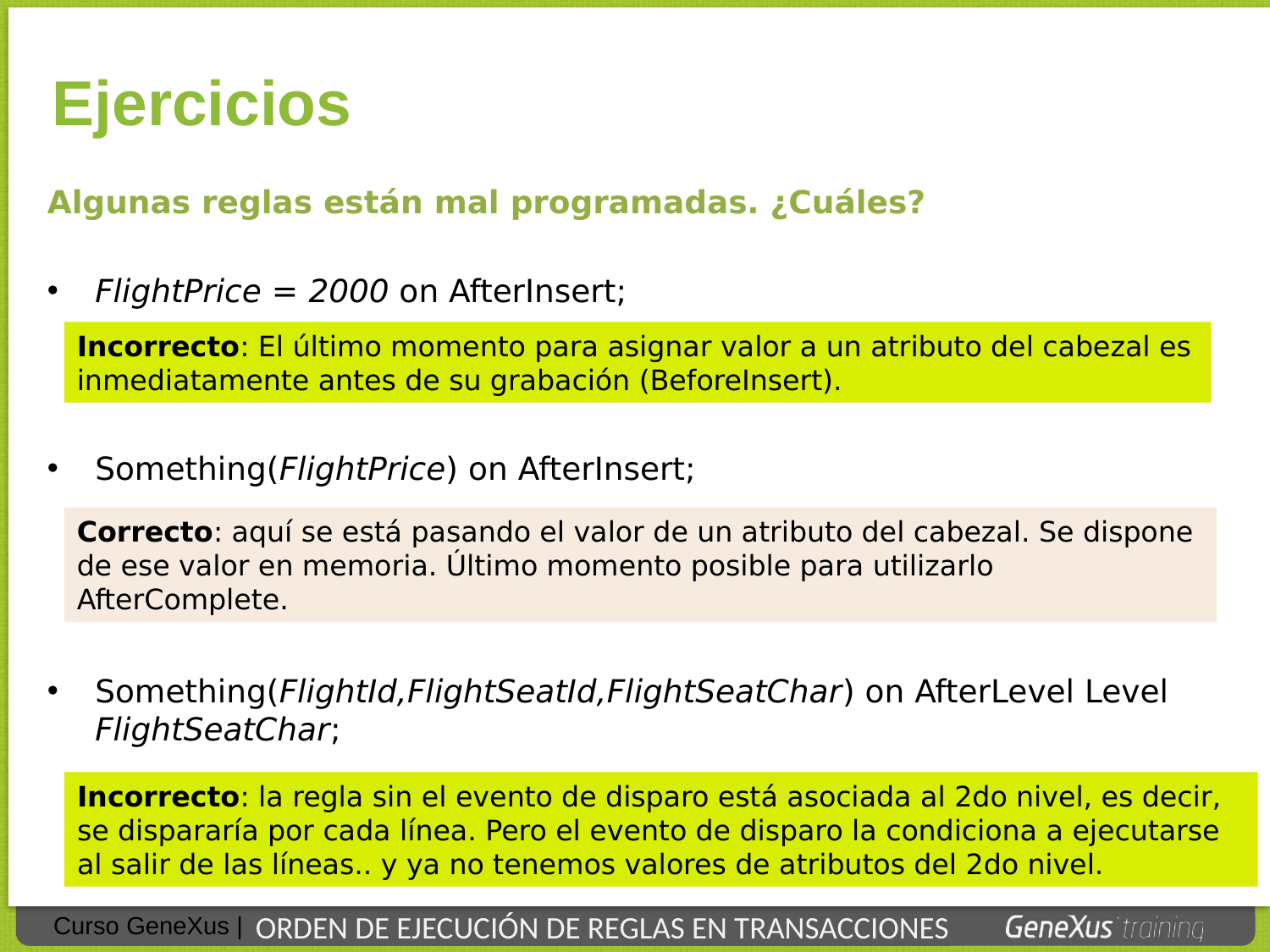

Ejercicios
Algunas reglas están mal programadas. ¿Cuáles?

FlightPrice = 2000 on AfterInsert;

Something(FlightPrice) on AfterInsert;

Something(FlightId,FlightSeatId,FlightSeatChar) on AfterLevel Level FlightSeatChar;

Incorrecto: El último momento para asignar valor a un atributo del cabezal es inmediatamente antes de su grabación (BeforeInsert).
Correcto: aquí se está pasando el valor de un atributo del cabezal. Se dispone de ese valor en memoria. Último momento posible para utilizarlo AfterComplete.
Incorrecto: la regla sin el evento de disparo está asociada al 2do nivel, es decir, se dispararía por cada línea. Pero el evento de disparo la condiciona a ejecutarse al salir de las líneas.. y ya no tenemos valores de atributos del 2do nivel.
  ORDEN DE EJECUCIÓN DE REGLAS EN TRANSACCIONES